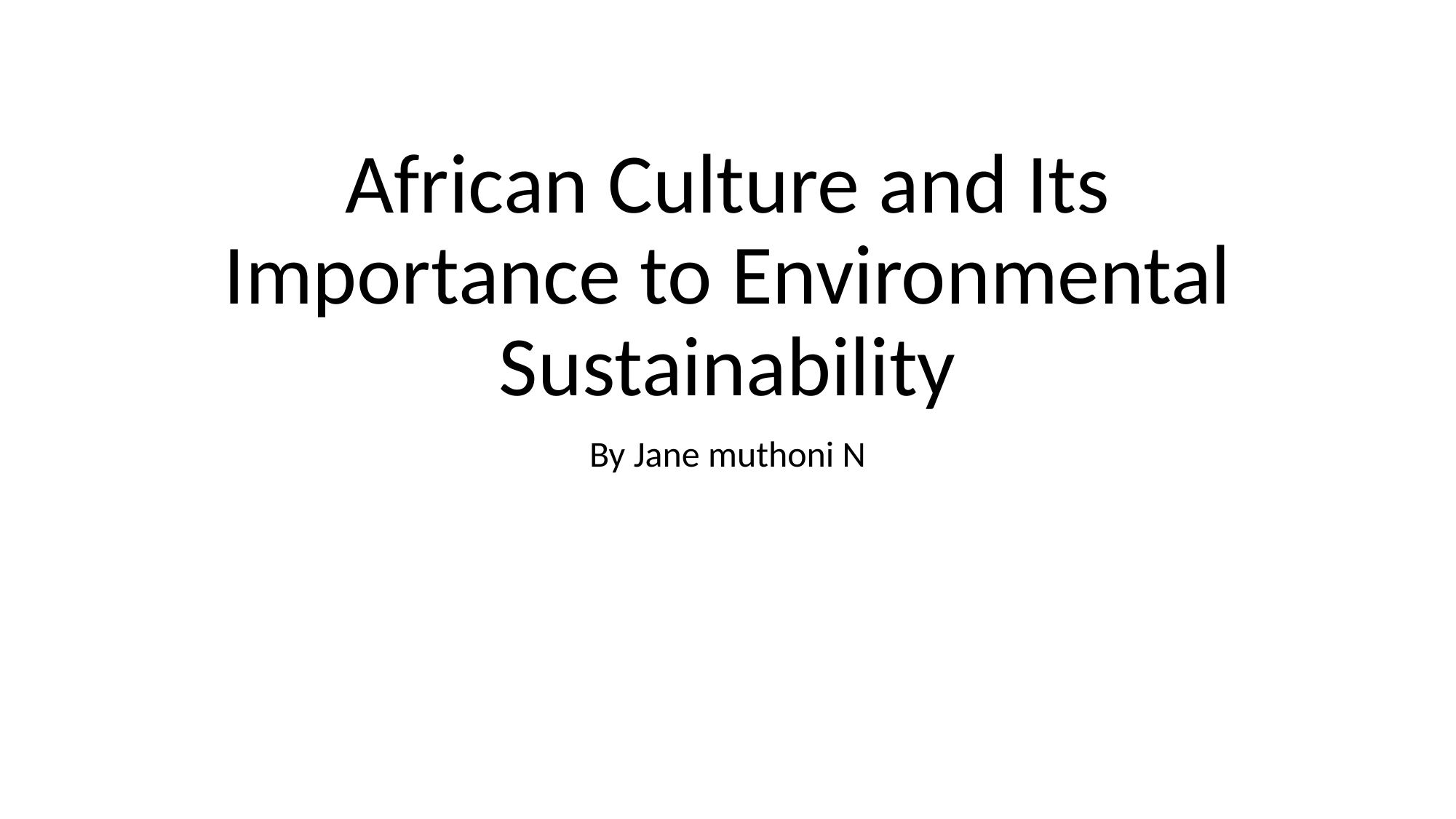

# African Culture and Its Importance to Environmental Sustainability
By Jane muthoni N